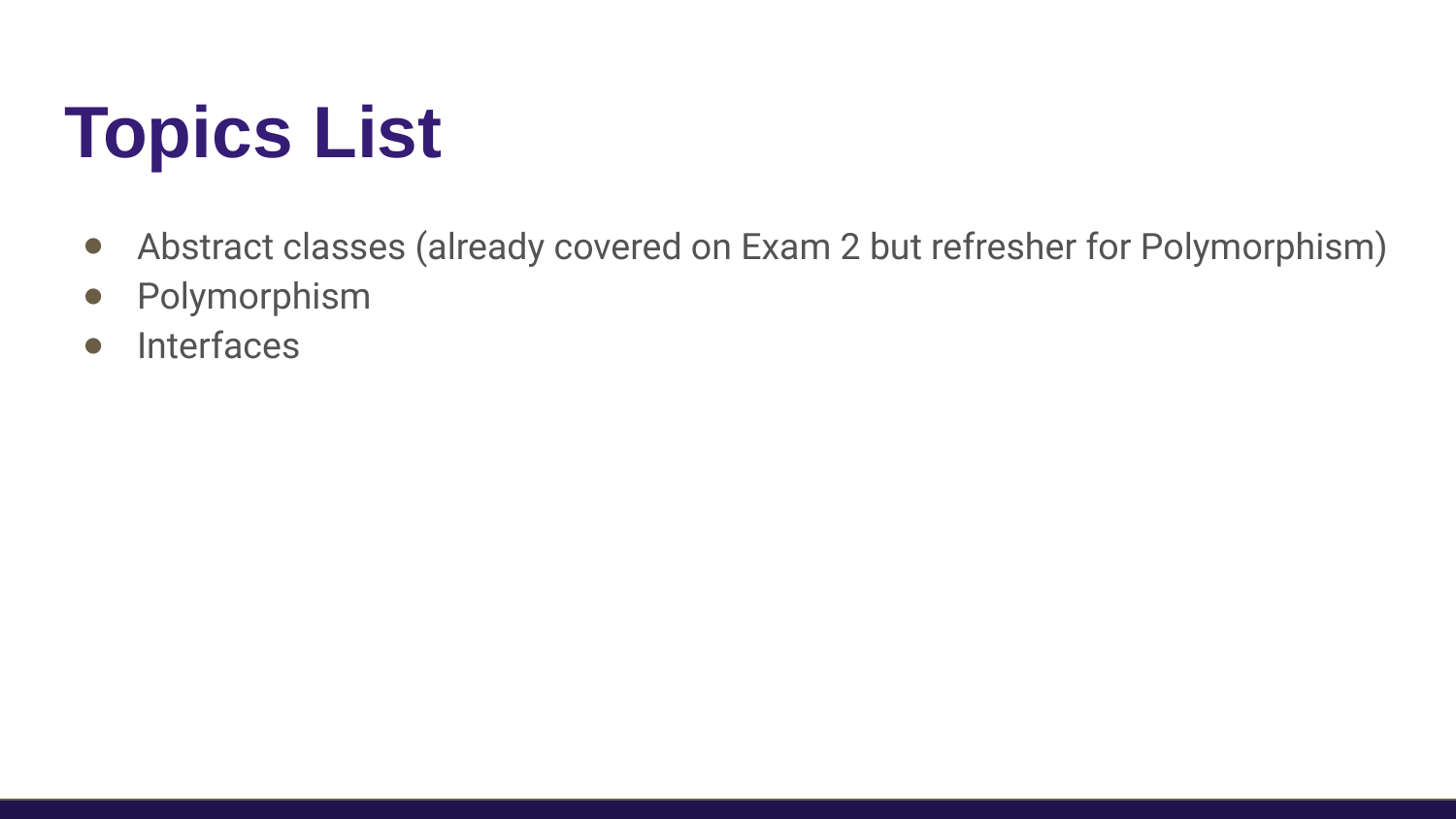

# Topics List
Abstract classes (already covered on Exam 2 but refresher for Polymorphism)
Polymorphism
Interfaces